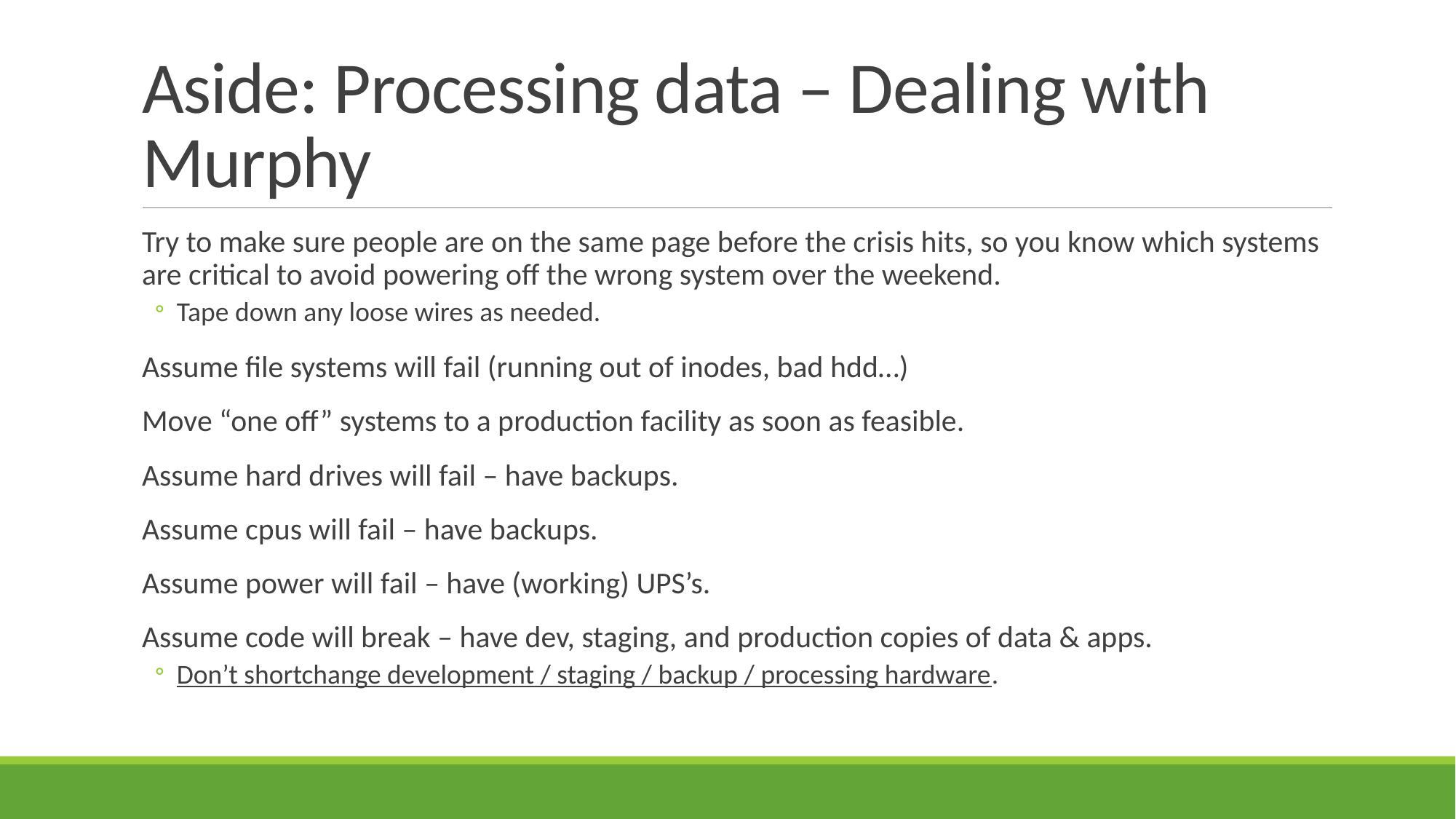

# Aside: Processing data – Dealing with Murphy
Try to make sure people are on the same page before the crisis hits, so you know which systems are critical to avoid powering off the wrong system over the weekend.
Tape down any loose wires as needed.
Assume file systems will fail (running out of inodes, bad hdd…)
Move “one off” systems to a production facility as soon as feasible.
Assume hard drives will fail – have backups.
Assume cpus will fail – have backups.
Assume power will fail – have (working) UPS’s.
Assume code will break – have dev, staging, and production copies of data & apps.
Don’t shortchange development / staging / backup / processing hardware.